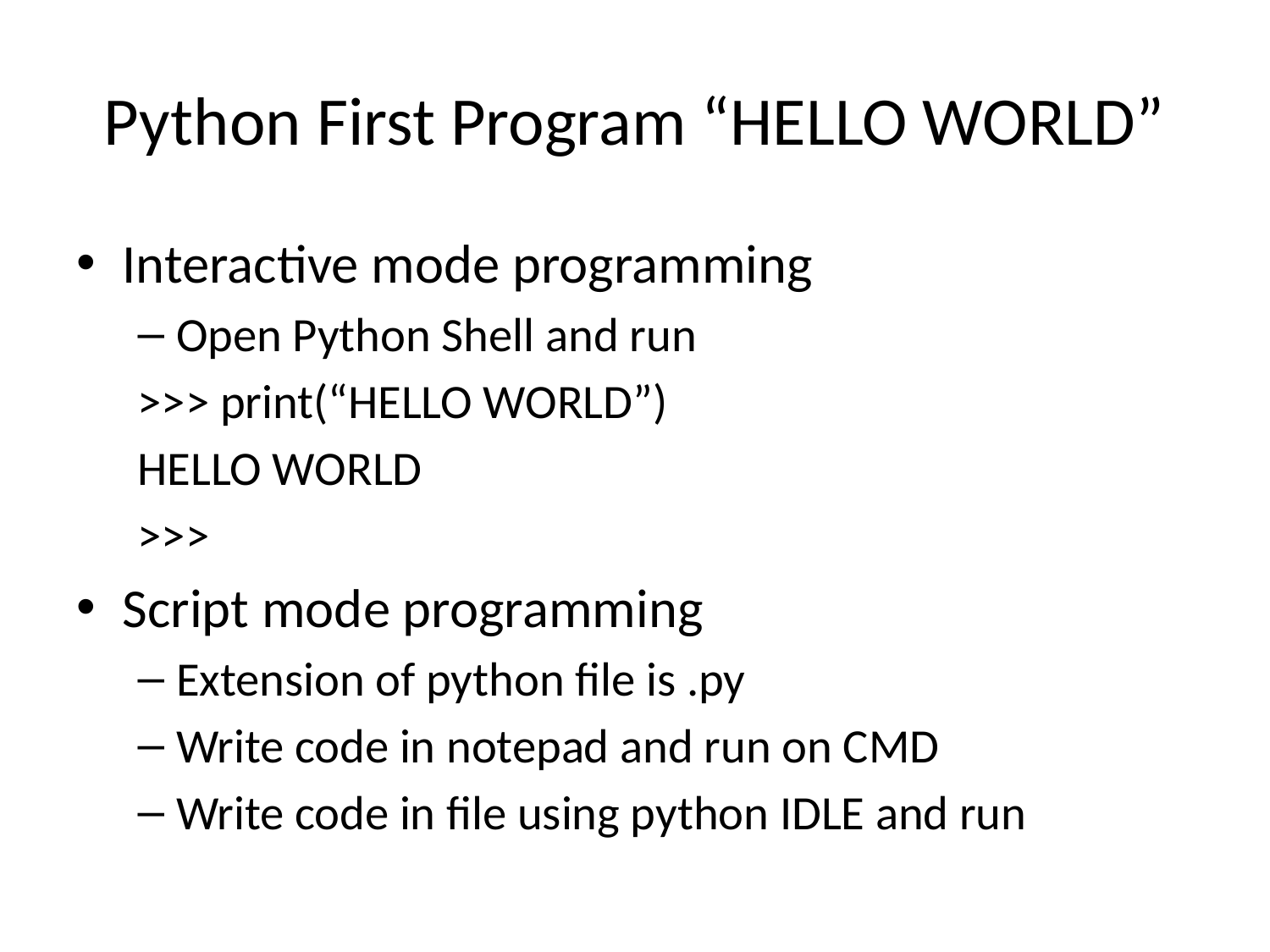

# Python First Program “HELLO WORLD”
Interactive mode programming
Open Python Shell and run
>>> print(“HELLO WORLD”)
HELLO WORLD
>>>
Script mode programming
Extension of python file is .py
Write code in notepad and run on CMD
Write code in file using python IDLE and run